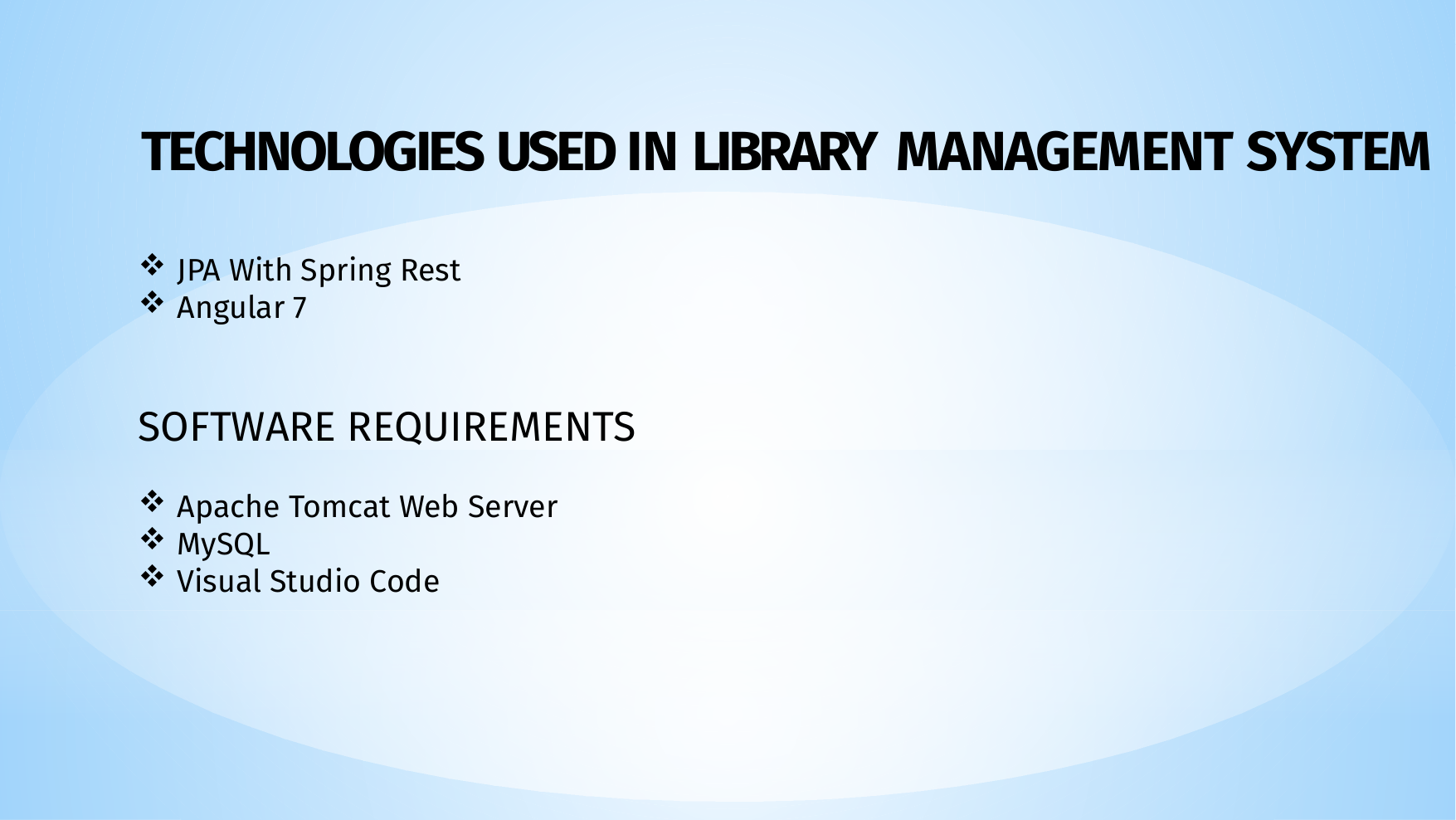

# TECHNOLOGIES USED IN LIBRARY  MANAGEMENT SYSTEM
JPA With Spring Rest
Angular 7

SOFTWARE REQUIREMENTS

Apache Tomcat Web Server
MySQL
Visual Studio Code